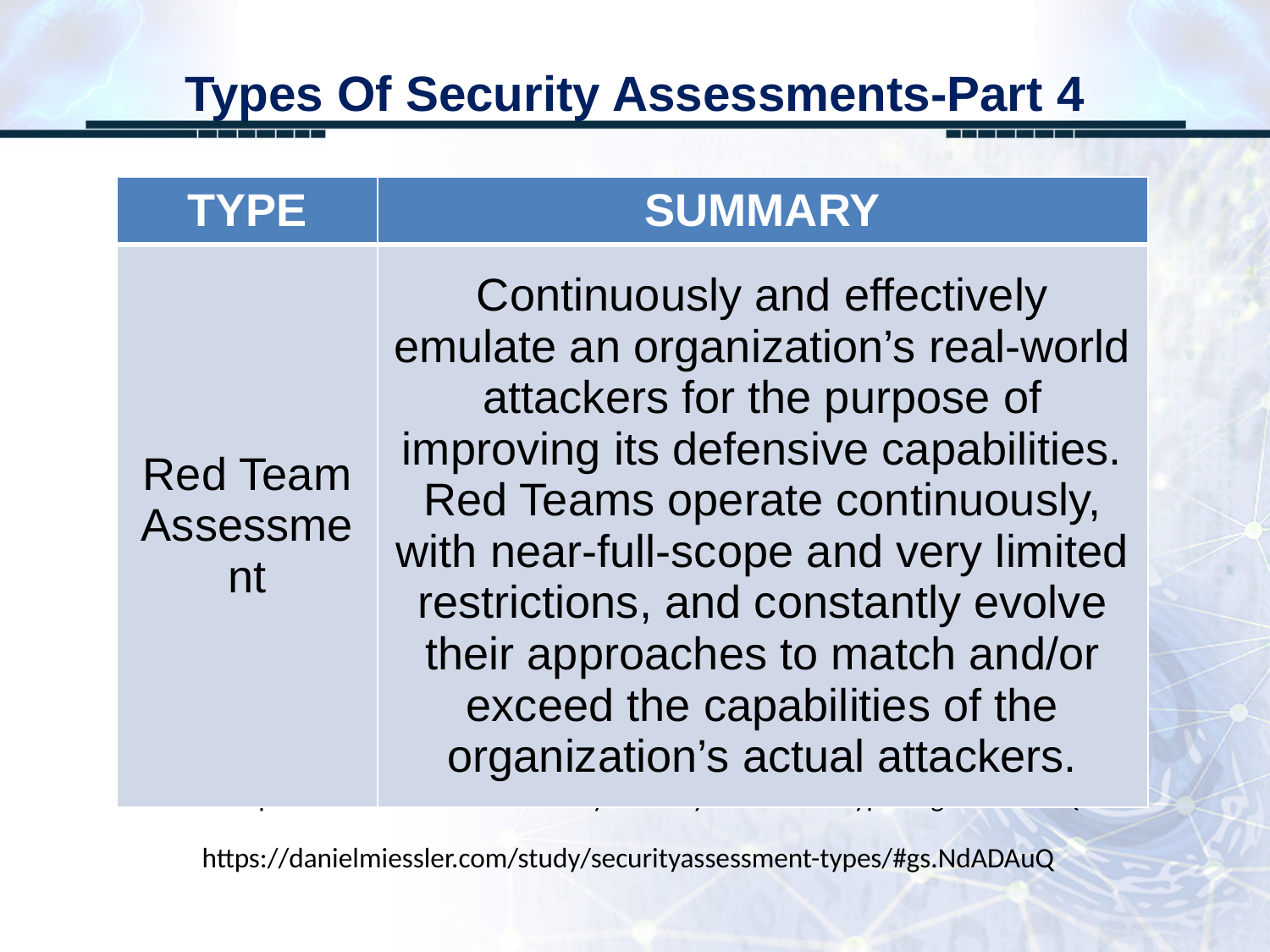

# Types Of Security Assessments-Part 4
| TYPE | SUMMARY |
| --- | --- |
| Red Team Assessment | Continuously and effectively emulate an organization’s real-world attackers for the purpose of improving its defensive capabilities. Red Teams operate continuously, with near-full-scope and very limited restrictions, and constantly evolve their approaches to match and/or exceed the capabilities of the organization’s actual attackers. |
https://danielmiessler.com/study/securityassessment-types/#gs.NdADAuQ
https://danielmiessler.com/study/securityassessment-types/#gs.NdADAuQ